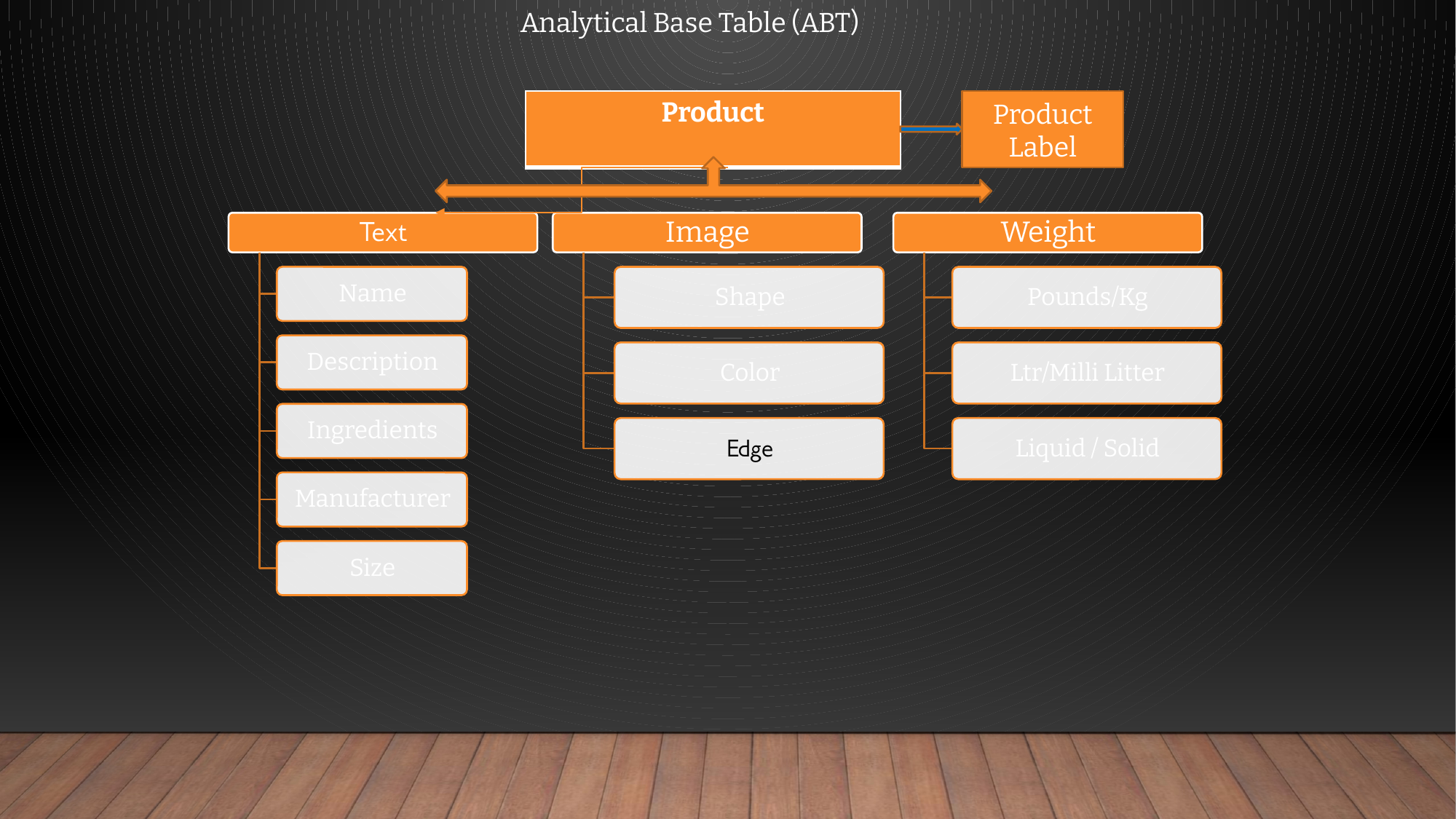

Analytical Base Table (ABT)
| Product |
| --- |
Product Label

Text
Name
Description
Ingredients
Manufacturer
Size
Image
Shape
Color
Edge
Weight
Pounds/Kg
Ltr/Milli Litter
Liquid / Solid